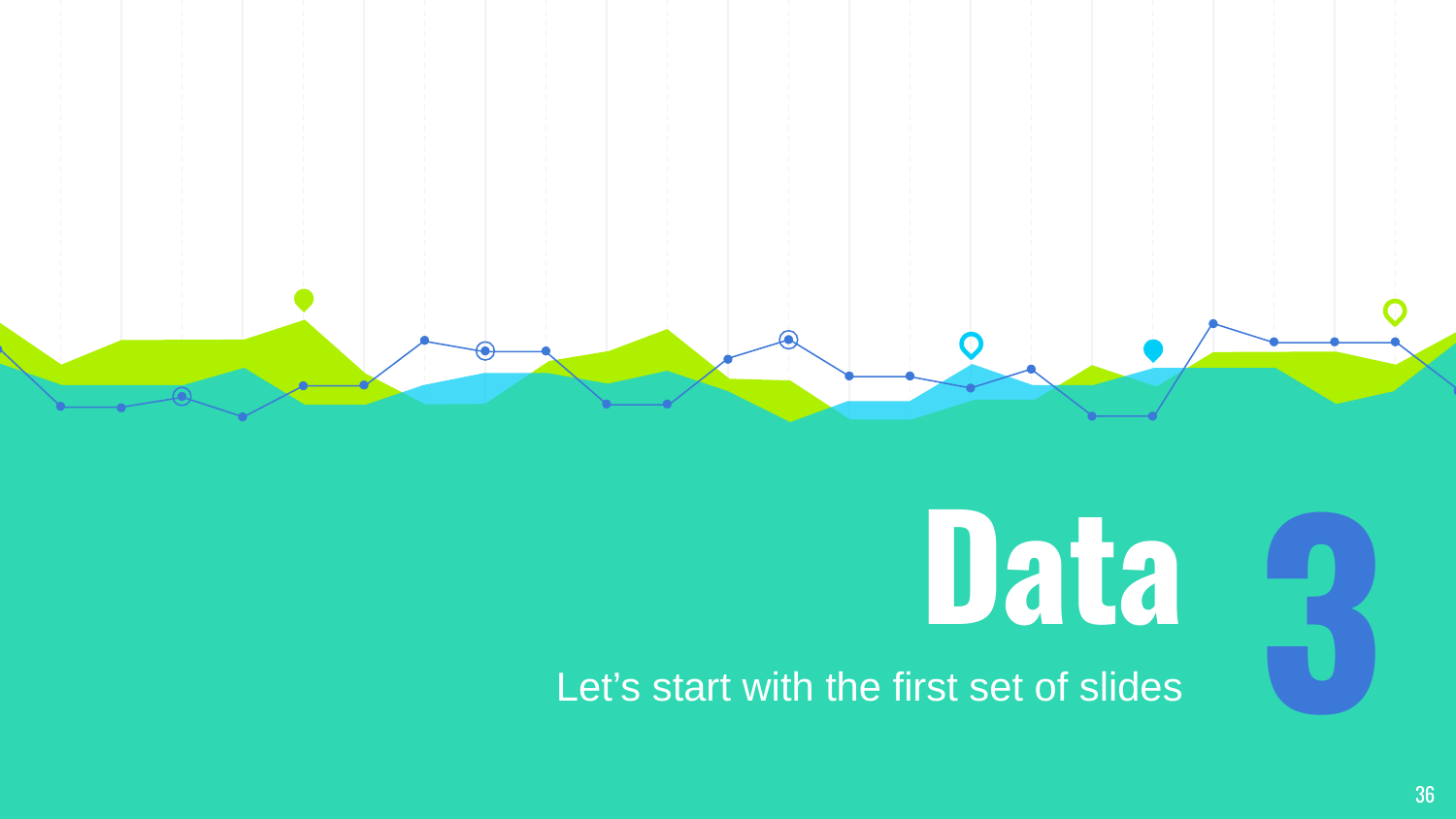

# Data
3
Let’s start with the first set of slides
36